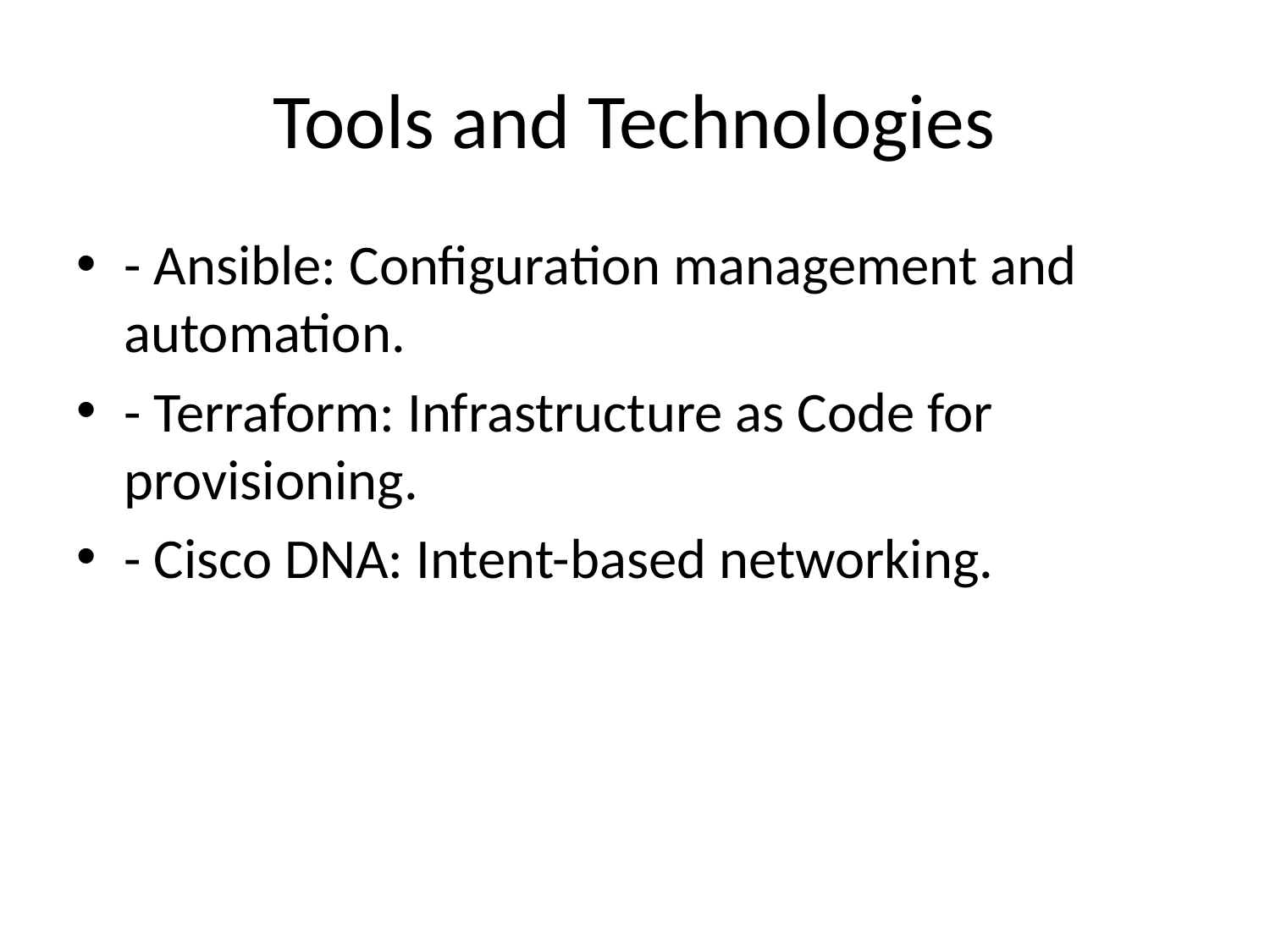

# Tools and Technologies
- Ansible: Configuration management and automation.
- Terraform: Infrastructure as Code for provisioning.
- Cisco DNA: Intent-based networking.